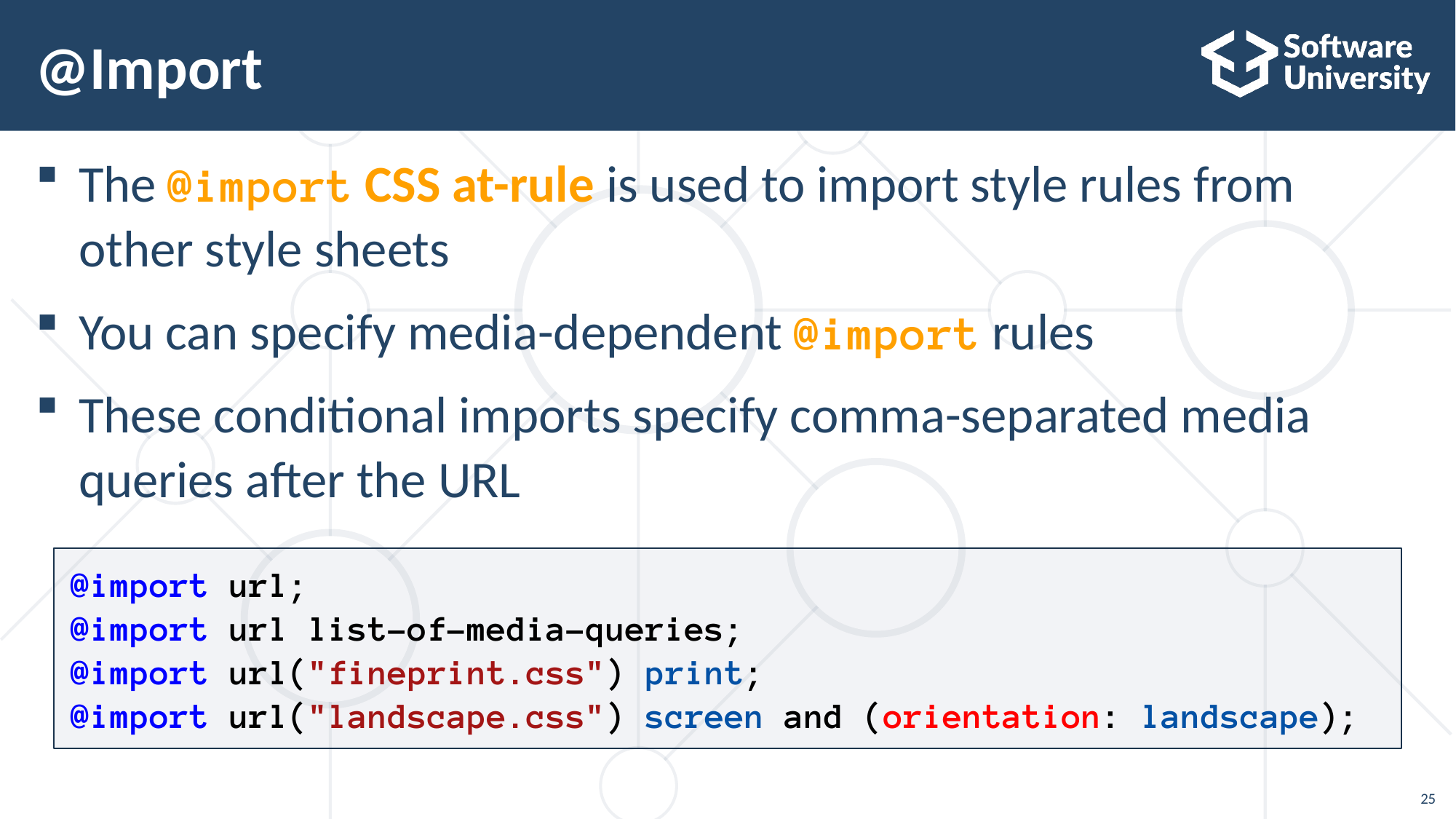

# @Import
The @import CSS at-rule is used to import style rules from other style sheets
You can specify media-dependent @import rules
These conditional imports specify comma-separated media queries after the URL

@import url;
@import url list-of-media-queries;
@import url("fineprint.css") print;
@import url("landscape.css") screen and (orientation: landscape);
25